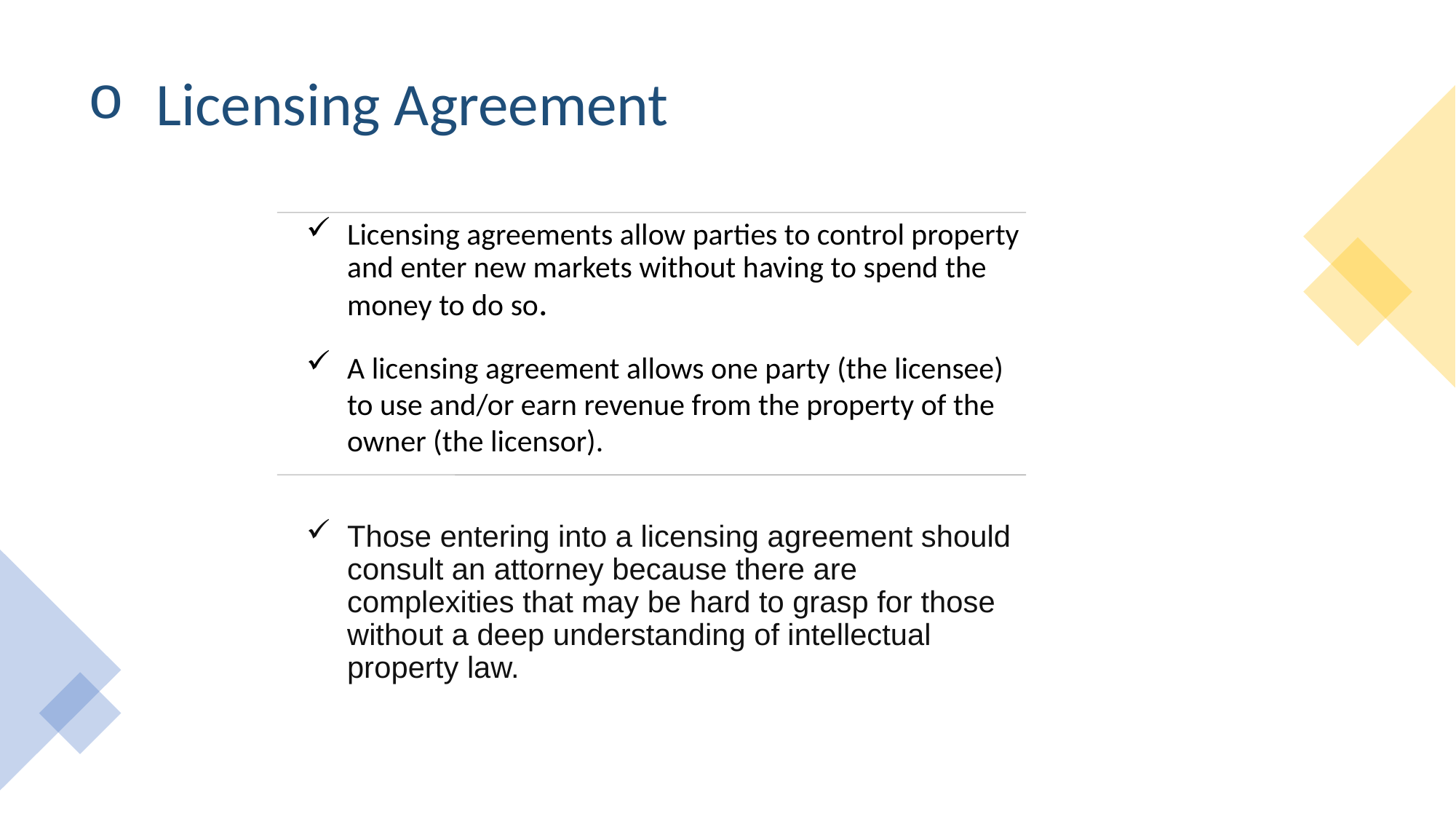

# Licensing Agreement

Licensing agreements allow parties to control property and enter new markets without having to spend the money to do so.

A licensing agreement allows one party (the licensee) to use and/or earn revenue from the property of the owner (the licensor).

Those entering into a licensing agreement should consult an attorney because there are complexities that may be hard to grasp for those without a deep understanding of intellectual property law.